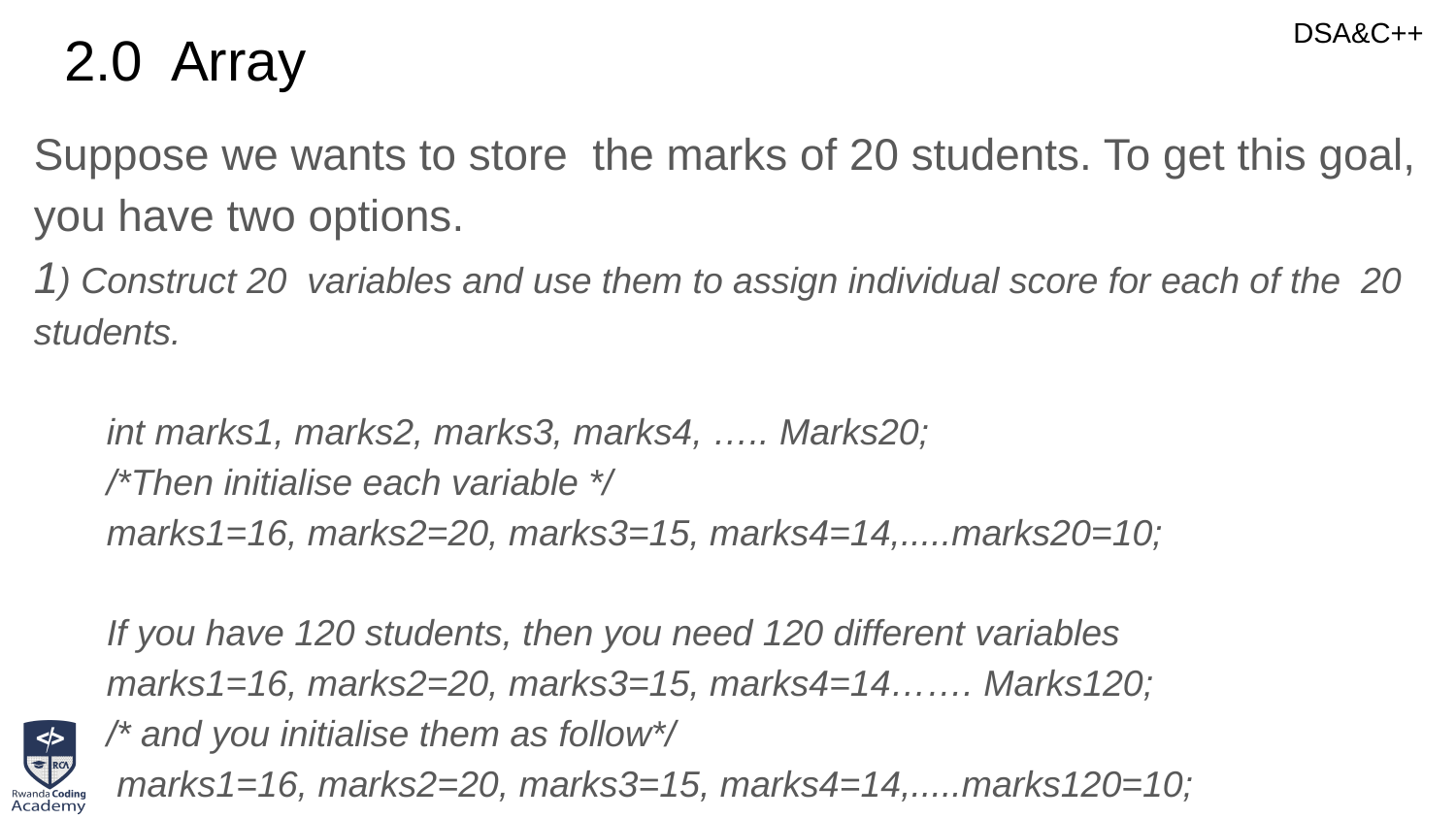

# 2.0  Array
Suppose we wants to store  the marks of 20 students. To get this goal, you have two options.
1) Construct 20  variables and use them to assign individual score for each of the  20 students.

int marks1, marks2, marks3, marks4, ….. Marks20;
/*Then initialise each variable */
marks1=16, marks2=20, marks3=15, marks4=14,.....marks20=10;

If you have 120 students, then you need 120 different variables
marks1=16, marks2=20, marks3=15, marks4=14……. Marks120;
/* and you initialise them as follow*/
 marks1=16, marks2=20, marks3=15, marks4=14,.....marks120=10;